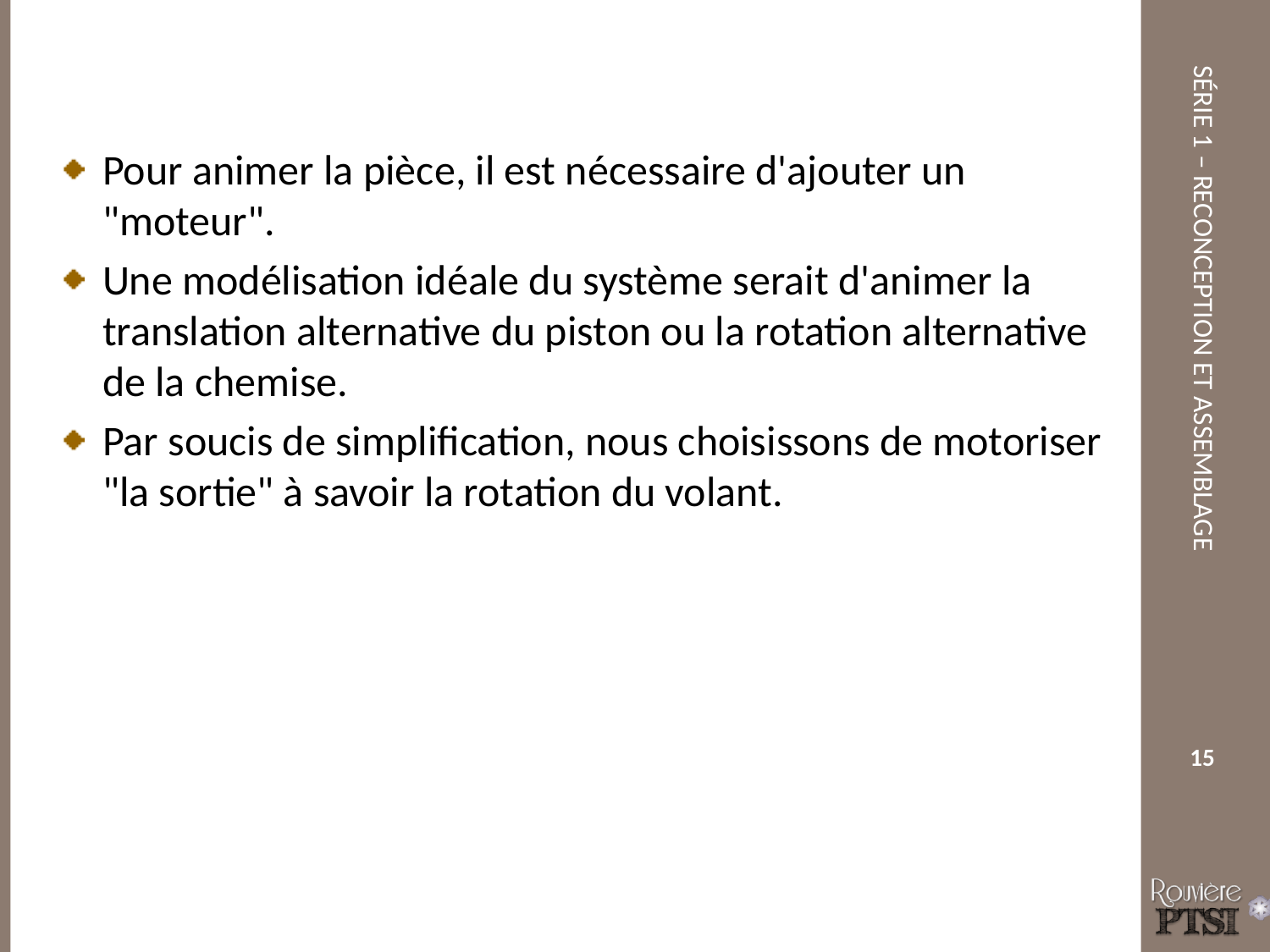

Pour animer la pièce, il est nécessaire d'ajouter un "moteur".
Une modélisation idéale du système serait d'animer la translation alternative du piston ou la rotation alternative de la chemise.
Par soucis de simplification, nous choisissons de motoriser "la sortie" à savoir la rotation du volant.
15